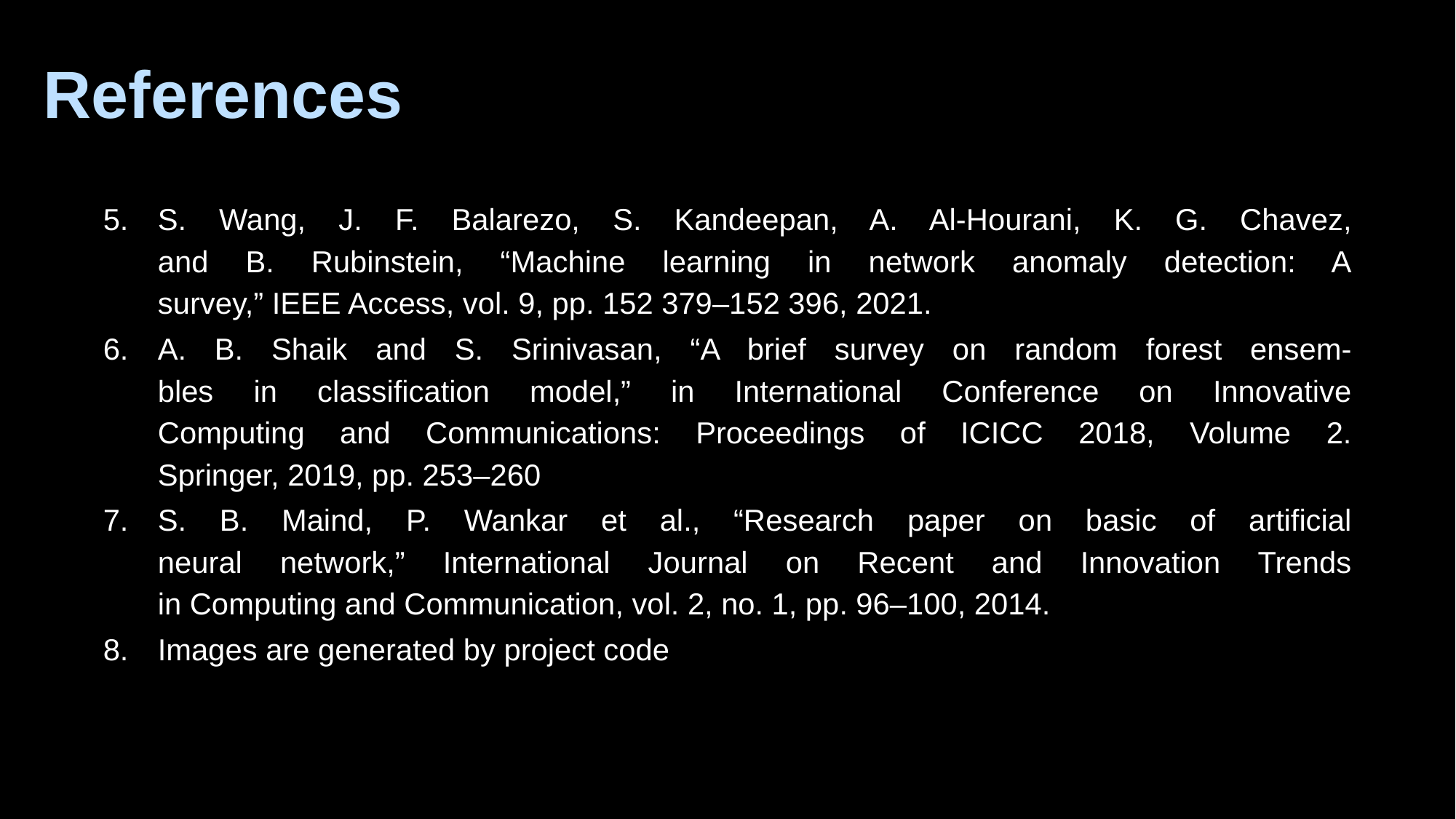

References
S. Wang, J. F. Balarezo, S. Kandeepan, A. Al-Hourani, K. G. Chavez,
and B. Rubinstein, “Machine learning in network anomaly detection: A
survey,” IEEE Access, vol. 9, pp. 152 379–152 396, 2021.
A. B. Shaik and S. Srinivasan, “A brief survey on random forest ensem-
bles in classification model,” in International Conference on Innovative
Computing and Communications: Proceedings of ICICC 2018, Volume 2.
Springer, 2019, pp. 253–260
S. B. Maind, P. Wankar et al., “Research paper on basic of artificial
neural network,” International Journal on Recent and Innovation Trends
in Computing and Communication, vol. 2, no. 1, pp. 96–100, 2014.
Images are generated by project code